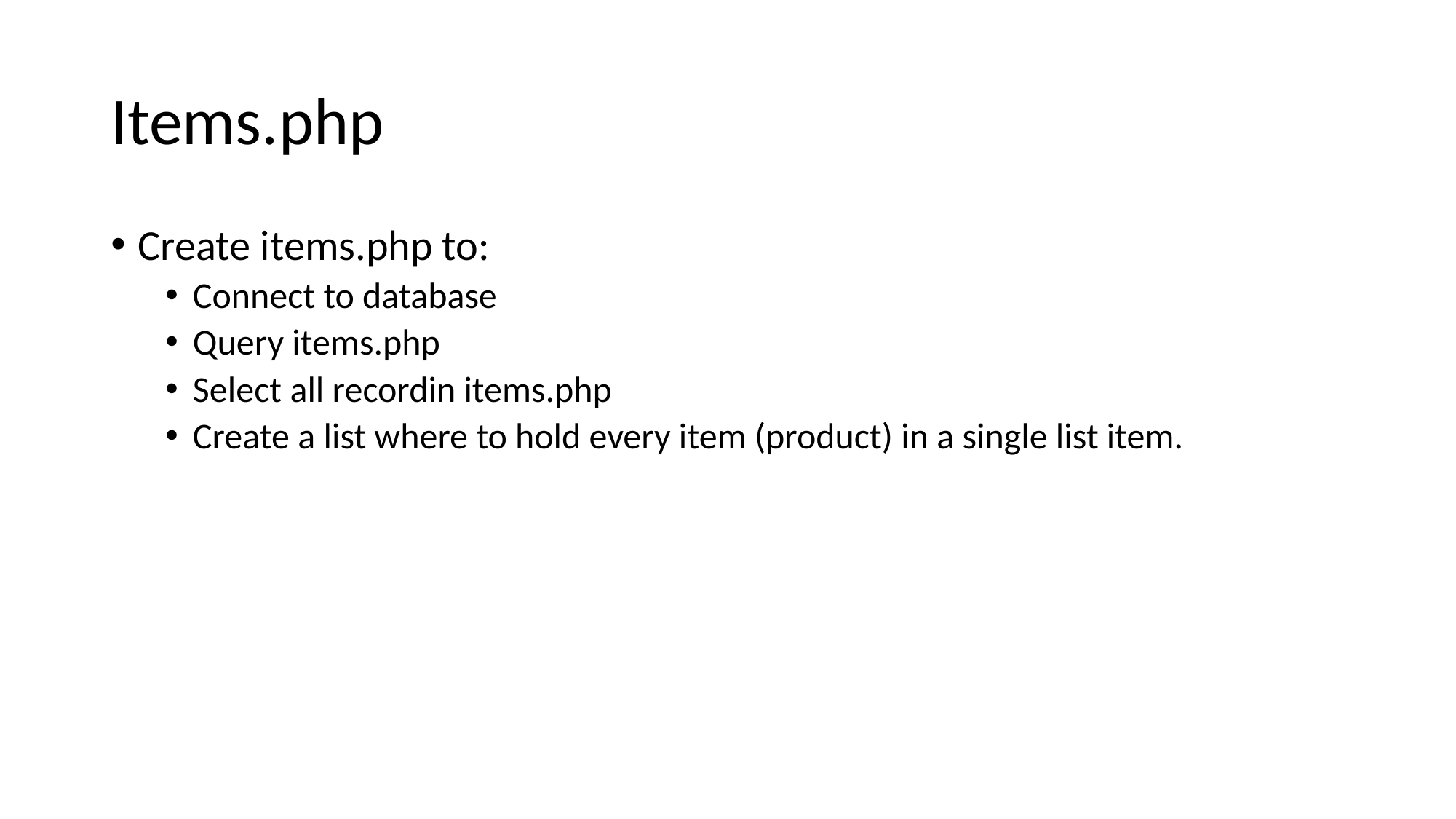

# Items.php
Create items.php to:
Connect to database
Query items.php
Select all recordin items.php
Create a list where to hold every item (product) in a single list item.